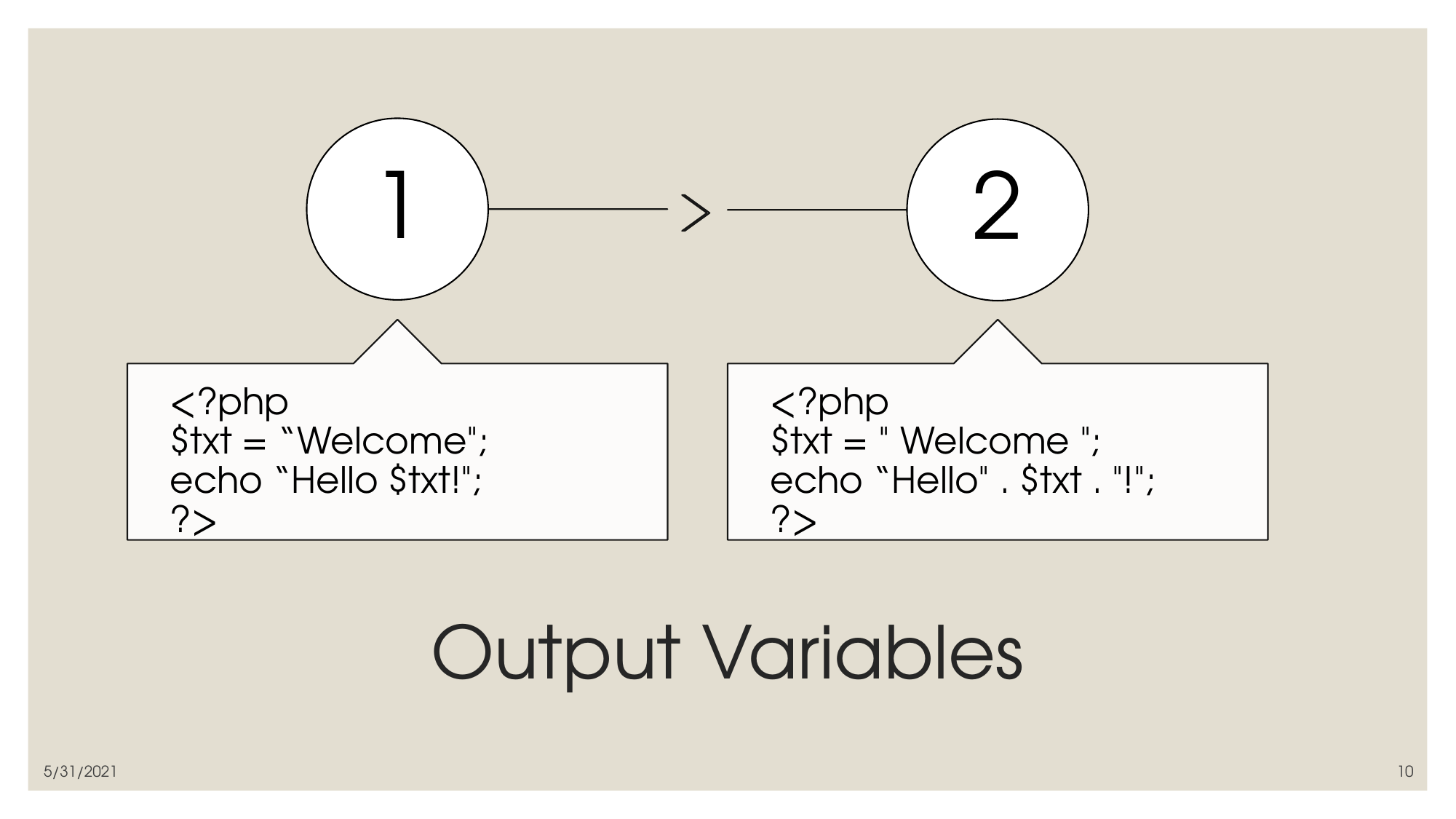

1
<?php
$txt = “Welcome";
echo “Hello $txt!";
?>
2
<?php
$txt = " Welcome ";
echo “Hello" . $txt . "!";
?>
# Output Variables
5/31/2021
10